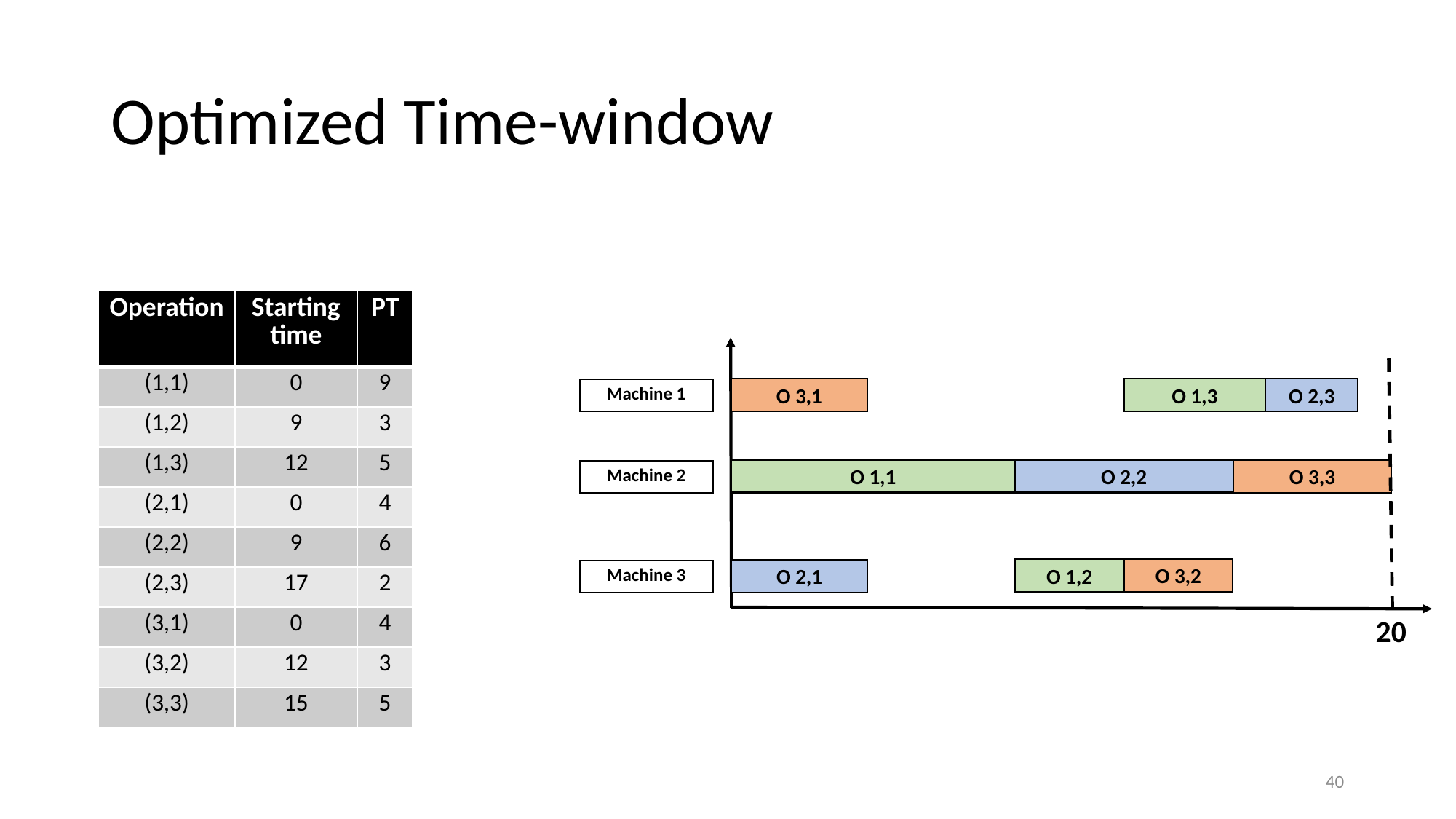

# Optimized Time-window
| Operation | Starting time | PT |
| --- | --- | --- |
| (1,1) | 0 | 9 |
| (1,2) | 9 | 3 |
| (1,3) | 12 | 5 |
| (2,1) | 0 | 4 |
| (2,2) | 9 | 6 |
| (2,3) | 17 | 2 |
| (3,1) | 0 | 4 |
| (3,2) | 12 | 3 |
| (3,3) | 15 | 5 |
Machine 1

O 3,1
O 1,3
O 2,3
Machine 2

O 1,1
O 2,2
O 3,3
Machine 3

O 3,2
O 1,2
O 2,1
20
40